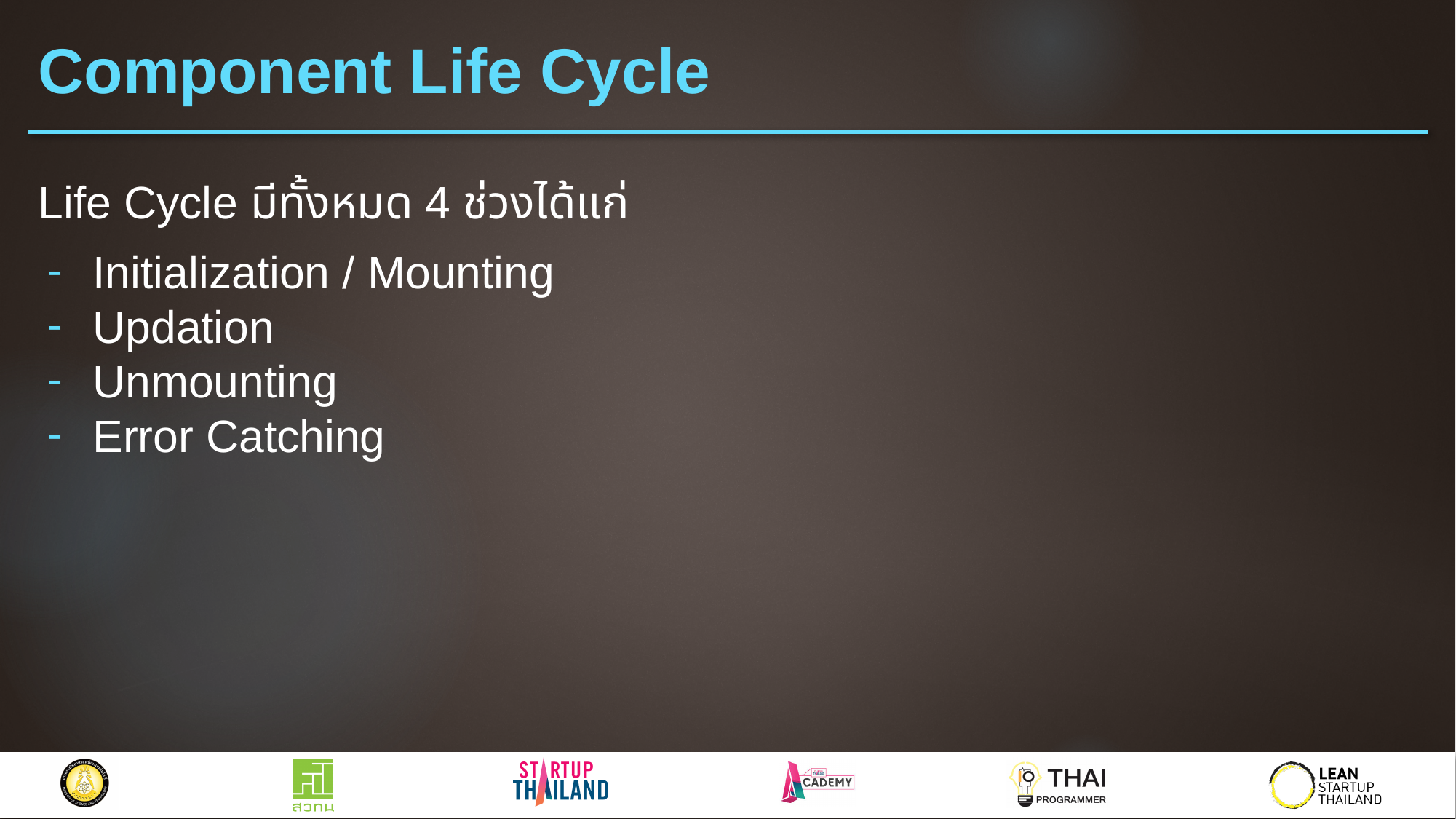

# Component Life Cycle
Life Cycle มีทั้งหมด 4 ช่วงได้แก่
Initialization / Mounting
Updation
Unmounting
Error Catching